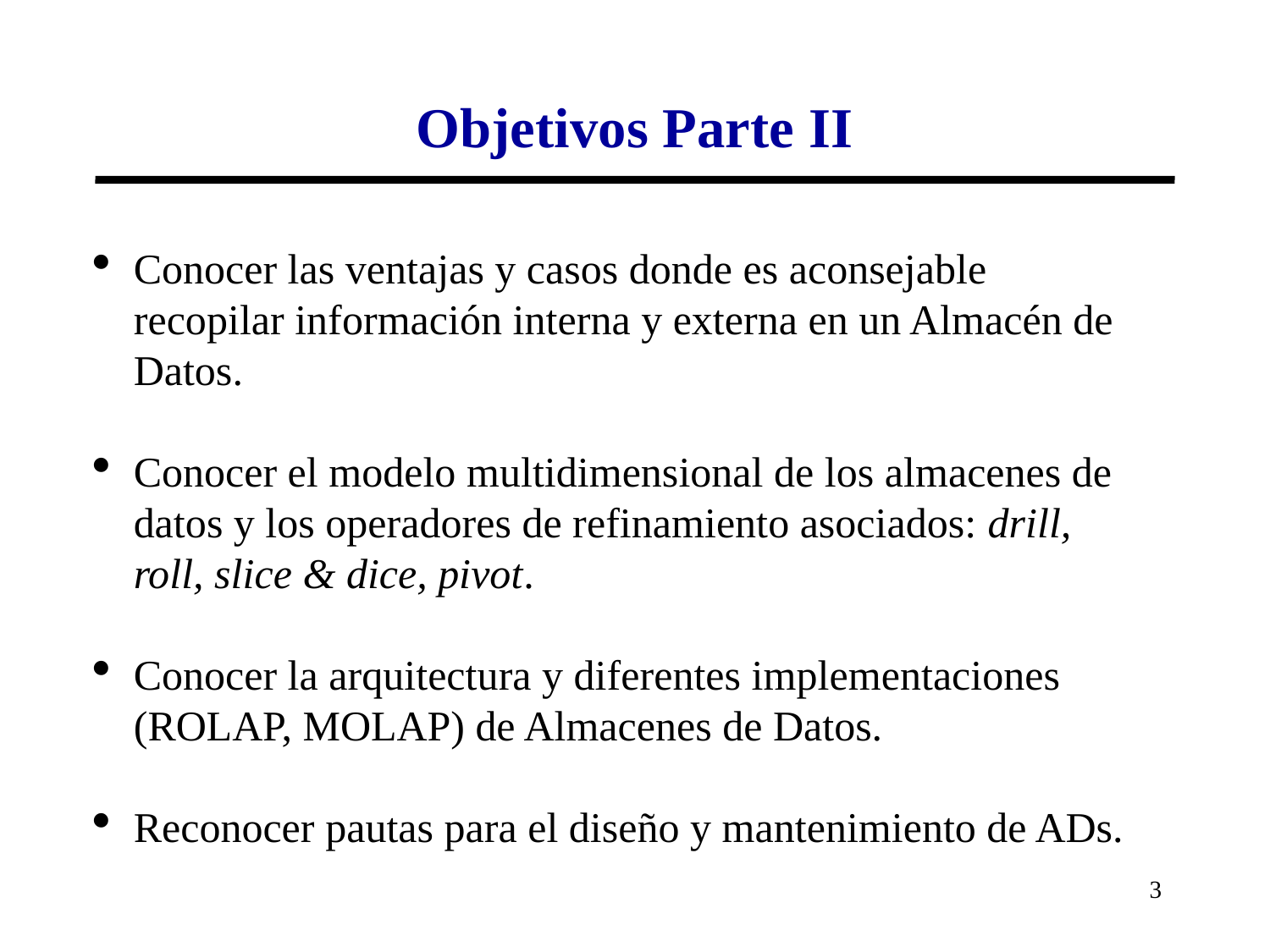

# Objetivos Parte II
Conocer las ventajas y casos donde es aconsejable recopilar información interna y externa en un Almacén de Datos.

Conocer el modelo multidimensional de los almacenes de datos y los operadores de refinamiento asociados: drill, roll, slice & dice, pivot.

Conocer la arquitectura y diferentes implementaciones (ROLAP, MOLAP) de Almacenes de Datos.

Reconocer pautas para el diseño y mantenimiento de ADs.

3